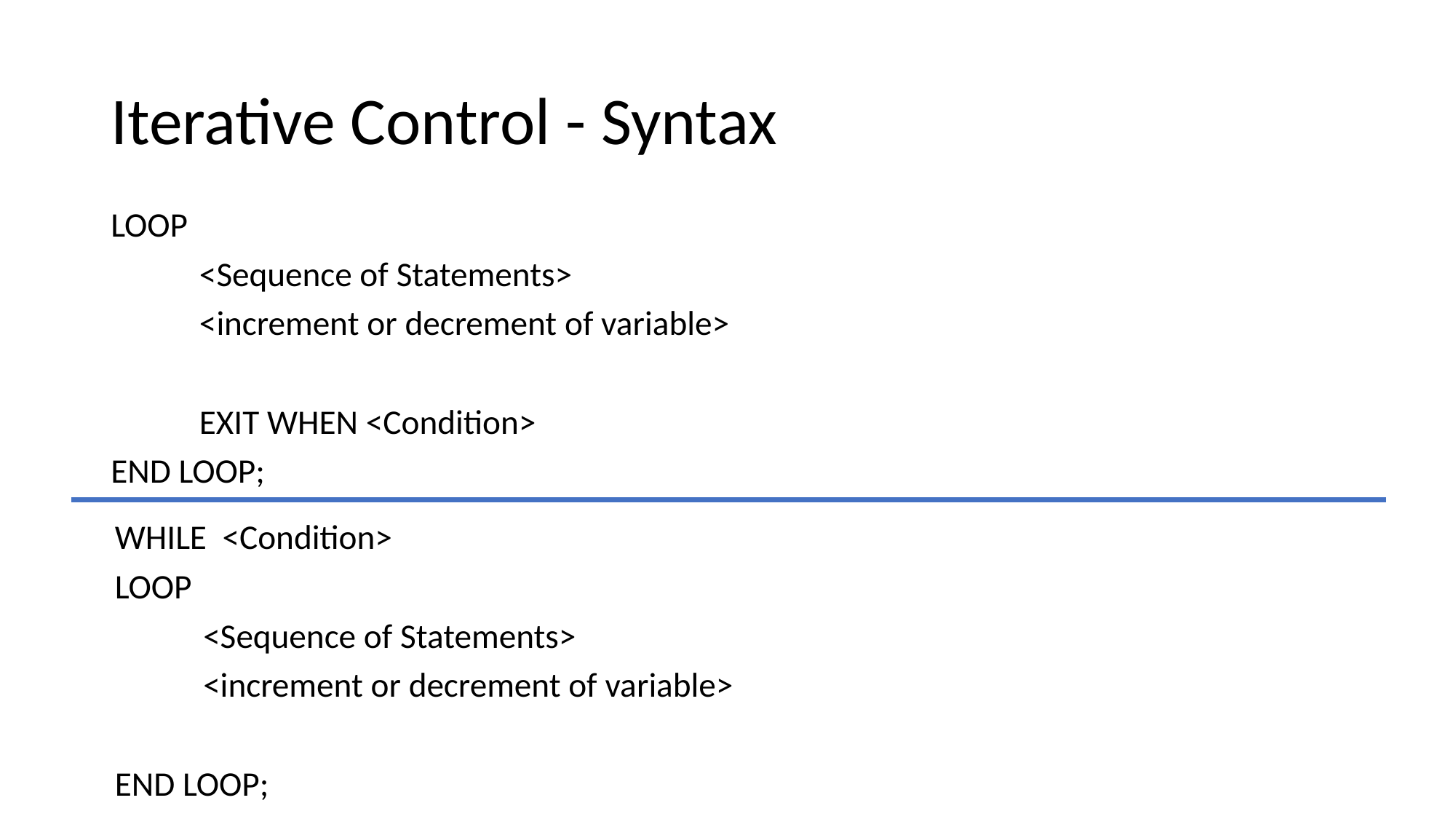

# Iterative Control - Syntax
LOOP
	<Sequence of Statements>
	<increment or decrement of variable>

	EXIT WHEN <Condition>
END LOOP;

WHILE  <Condition>
LOOP
	<Sequence of Statements>
	<increment or decrement of variable>

END LOOP;